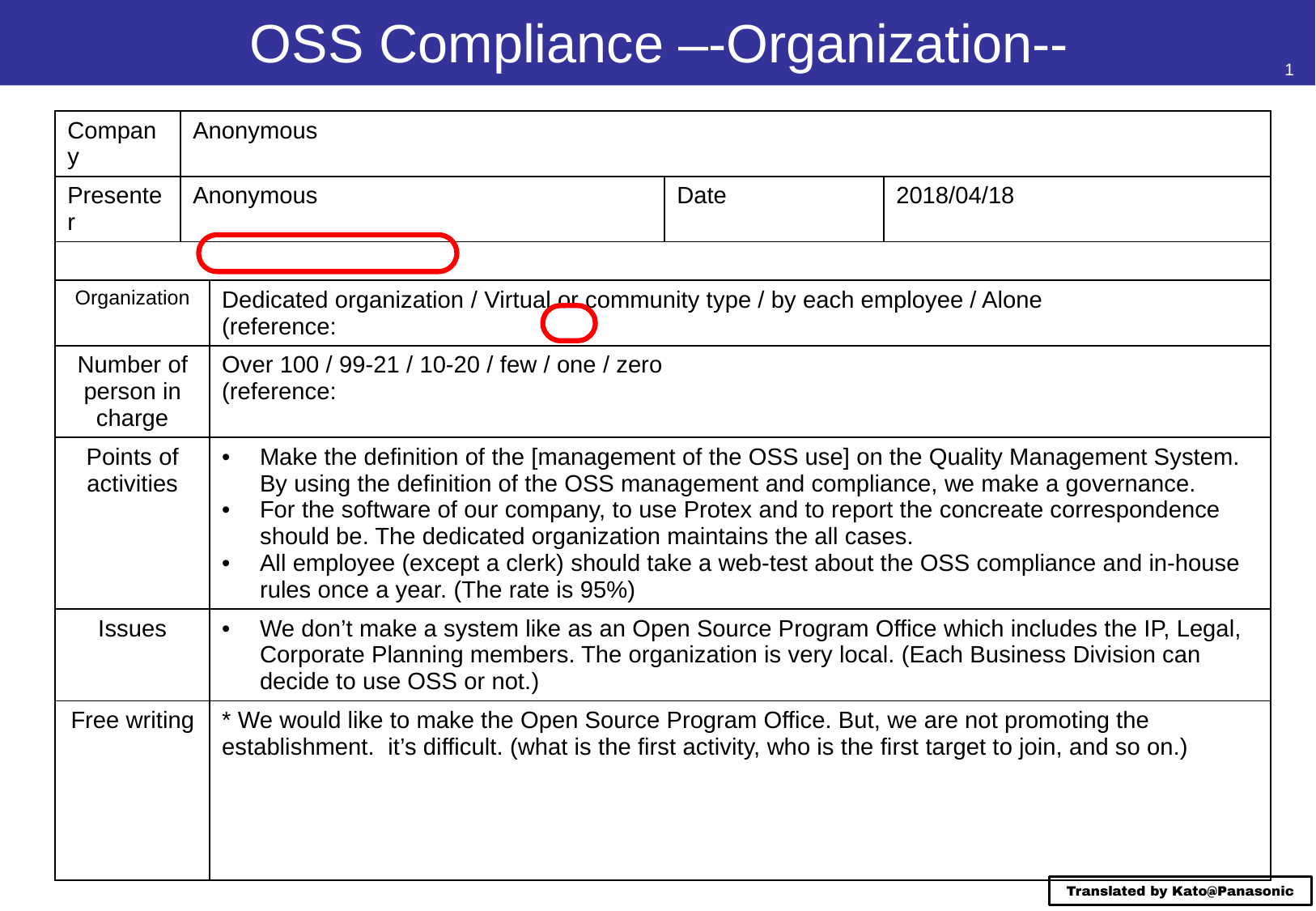

# OSS Compliance –-Organization--
1
| Company | Anonymous |  |  |  |
| --- | --- | --- | --- | --- |
| Presenter | Anonymous |  | Date | 2018/04/18 |
|  |  |  |  |  |
| Organization |  | Dedicated organization / Virtual or community type / by each employee / Alone (reference: |  |  |
| Number of person in charge |  | Over 100 / 99-21 / 10-20 / few / one / zero (reference: |  |  |
| Points of activities |  | Make the definition of the [management of the OSS use] on the Quality Management System. By using the definition of the OSS management and compliance, we make a governance. For the software of our company, to use Protex and to report the concreate correspondence should be. The dedicated organization maintains the all cases. All employee (except a clerk) should take a web-test about the OSS compliance and in-house rules once a year. (The rate is 95%) |  |  |
| Issues |  | We don’t make a system like as an Open Source Program Office which includes the IP, Legal, Corporate Planning members. The organization is very local. (Each Business Division can decide to use OSS or not.) |  |  |
| Free writing |  | \* We would like to make the Open Source Program Office. But, we are not promoting the establishment. it’s difficult. (what is the first activity, who is the first target to join, and so on.) |  |  |

Translated by Kato@Panasonic